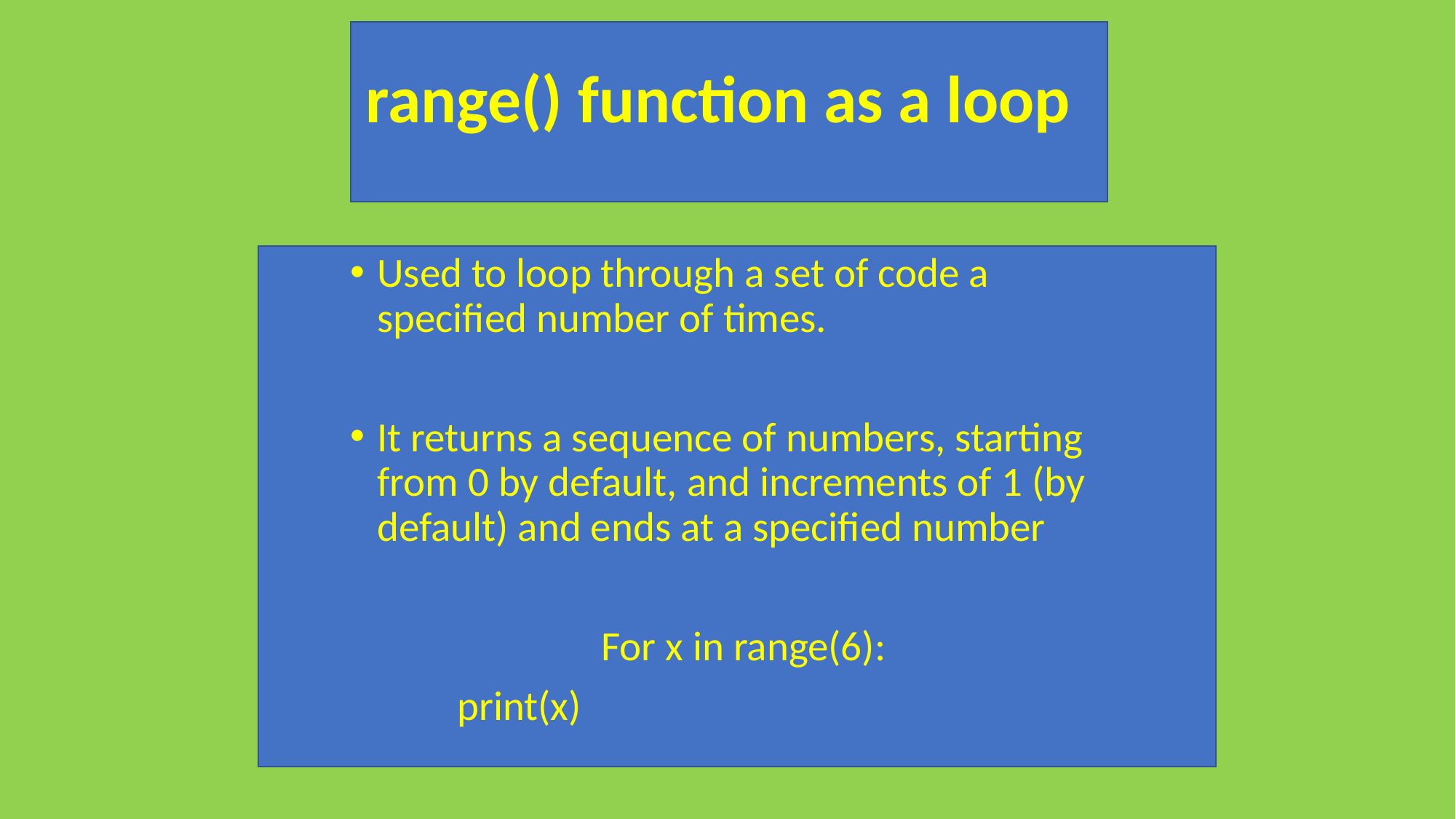

# range() function as a loop

Used to loop through a set of code a specified number of times.

It returns a sequence of numbers, starting from 0 by default, and increments of 1 (by default) and ends at a specified number

For x in range(6):
			print(x)